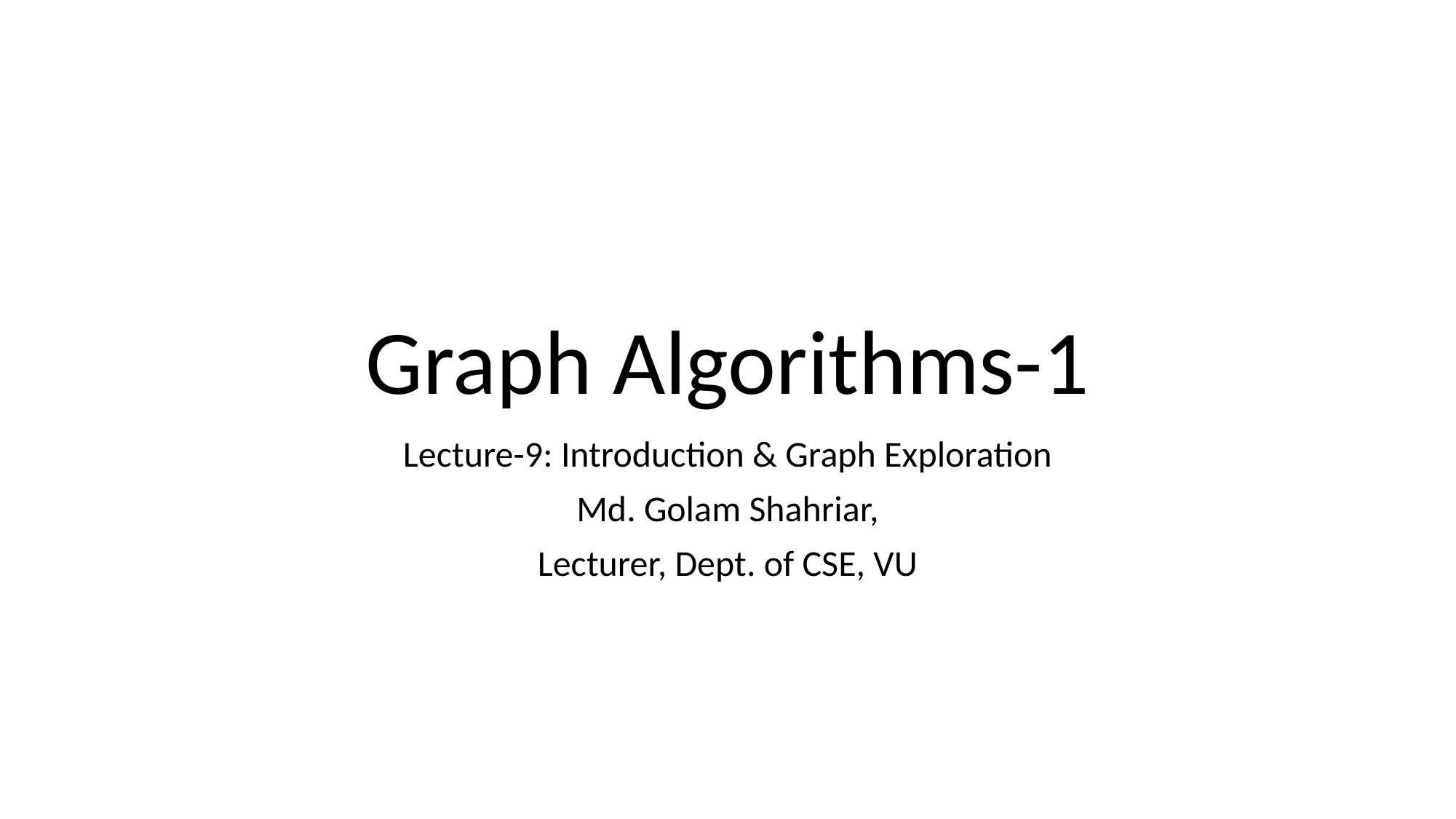

# Graph Algorithms-1
Lecture-9: Introduction & Graph Exploration
Md. Golam Shahriar,
Lecturer, Dept. of CSE, VU